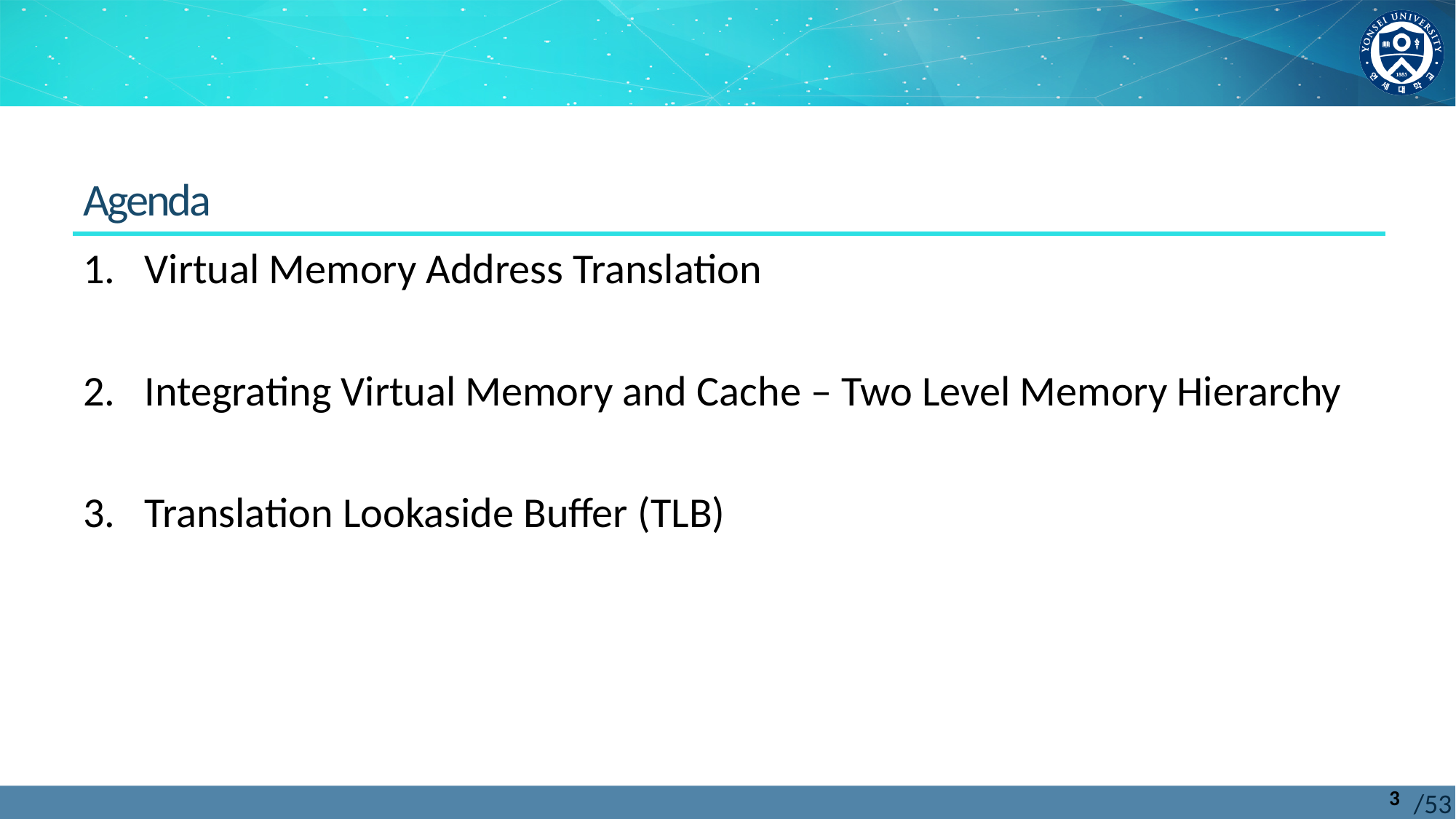

Agenda
Virtual Memory Address Translation

Integrating Virtual Memory and Cache – Two Level Memory Hierarchy

Translation Lookaside Buffer (TLB)
3